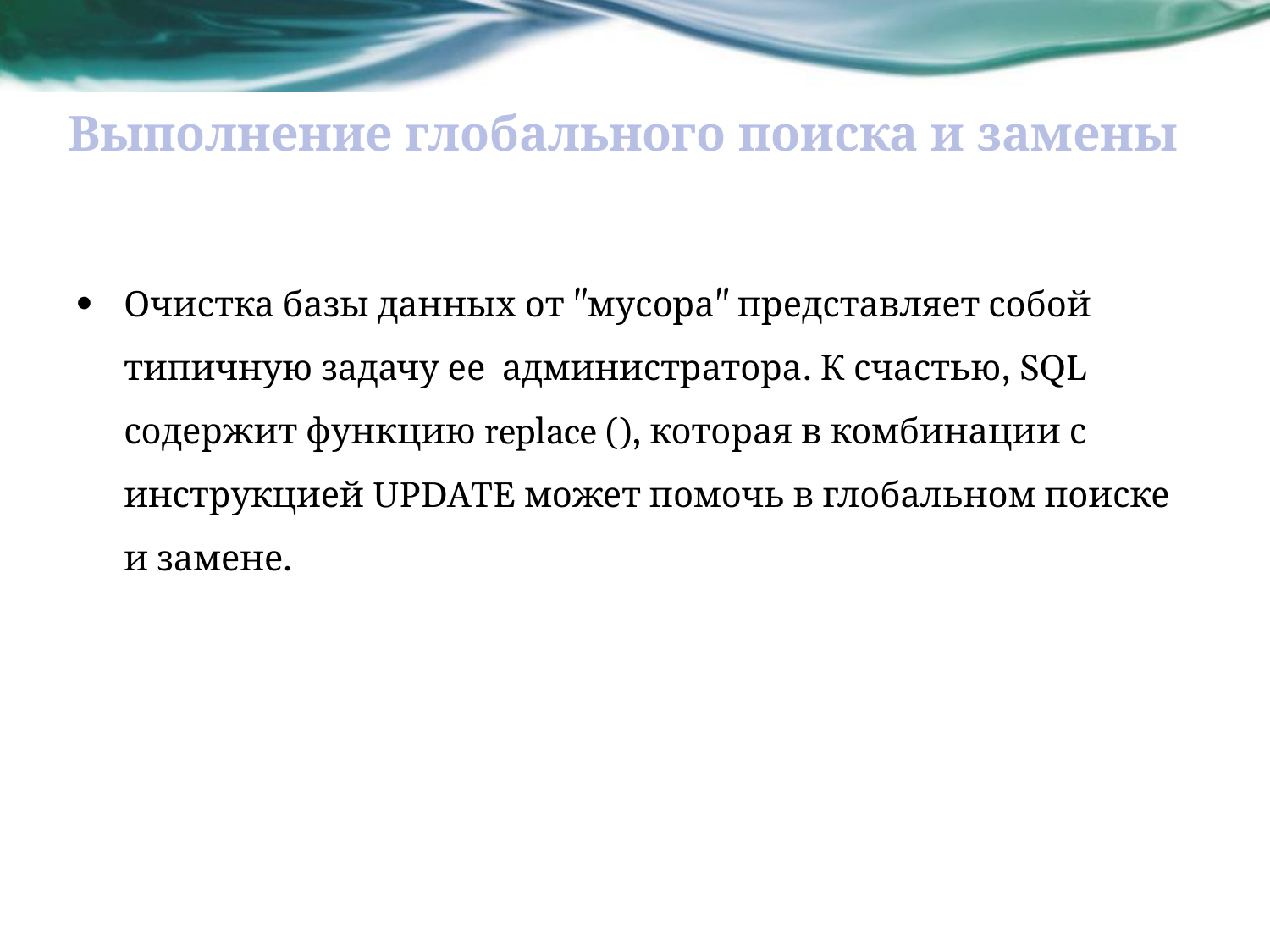

# Выполнение глобального поиска и замены
Очистка базы данных от "мусора" представляет собой типичную задачу ее  администратора. К счастью, SQL содержит функцию replace (), которая в комбинации с инструкцией UPDATE может помочь в глобальном поиске и замене.